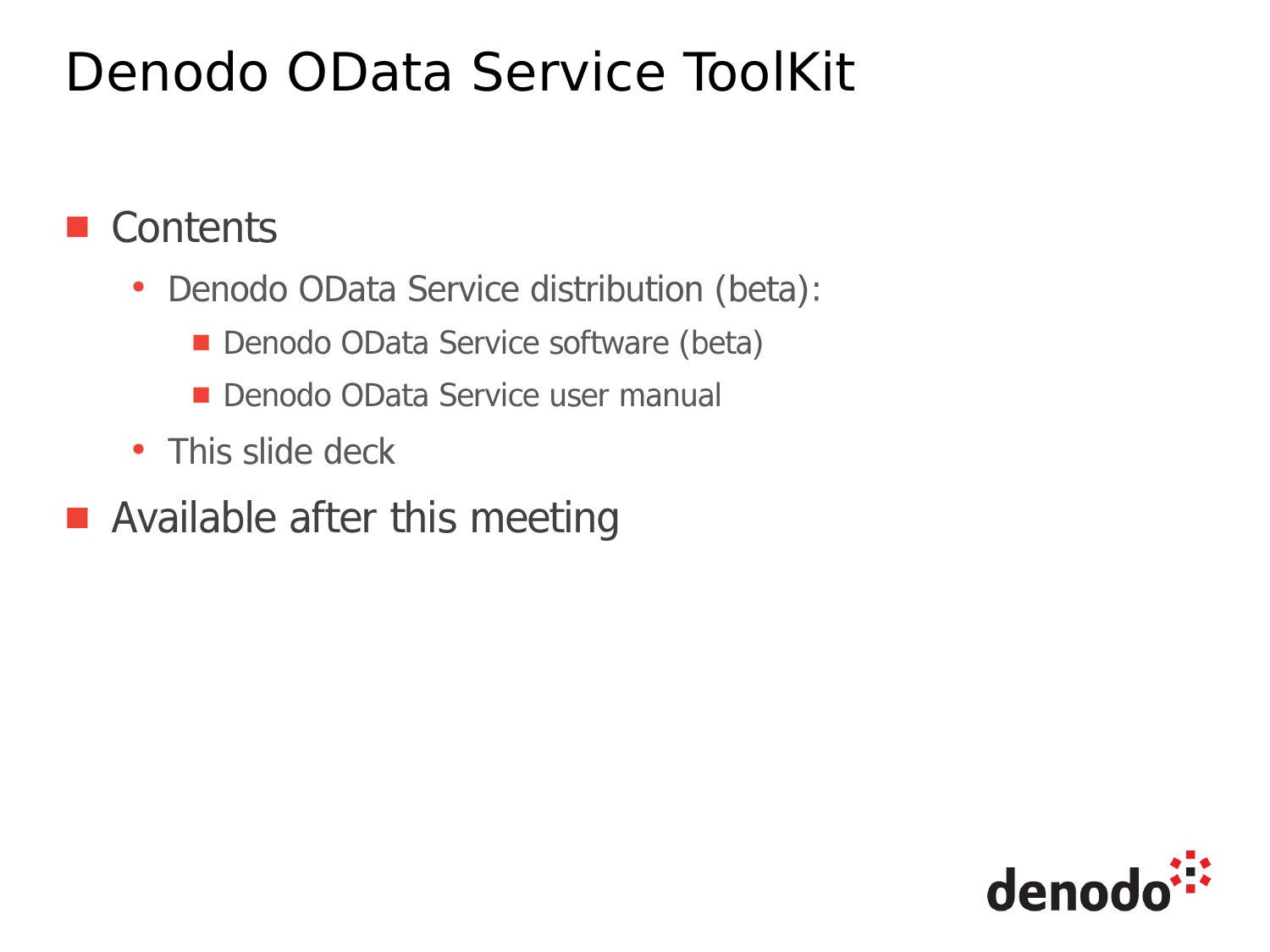

# Denodo OData Service ToolKit
Contents
Denodo OData Service distribution (beta):
Denodo OData Service software (beta)
Denodo OData Service user manual
This slide deck
Available after this meeting